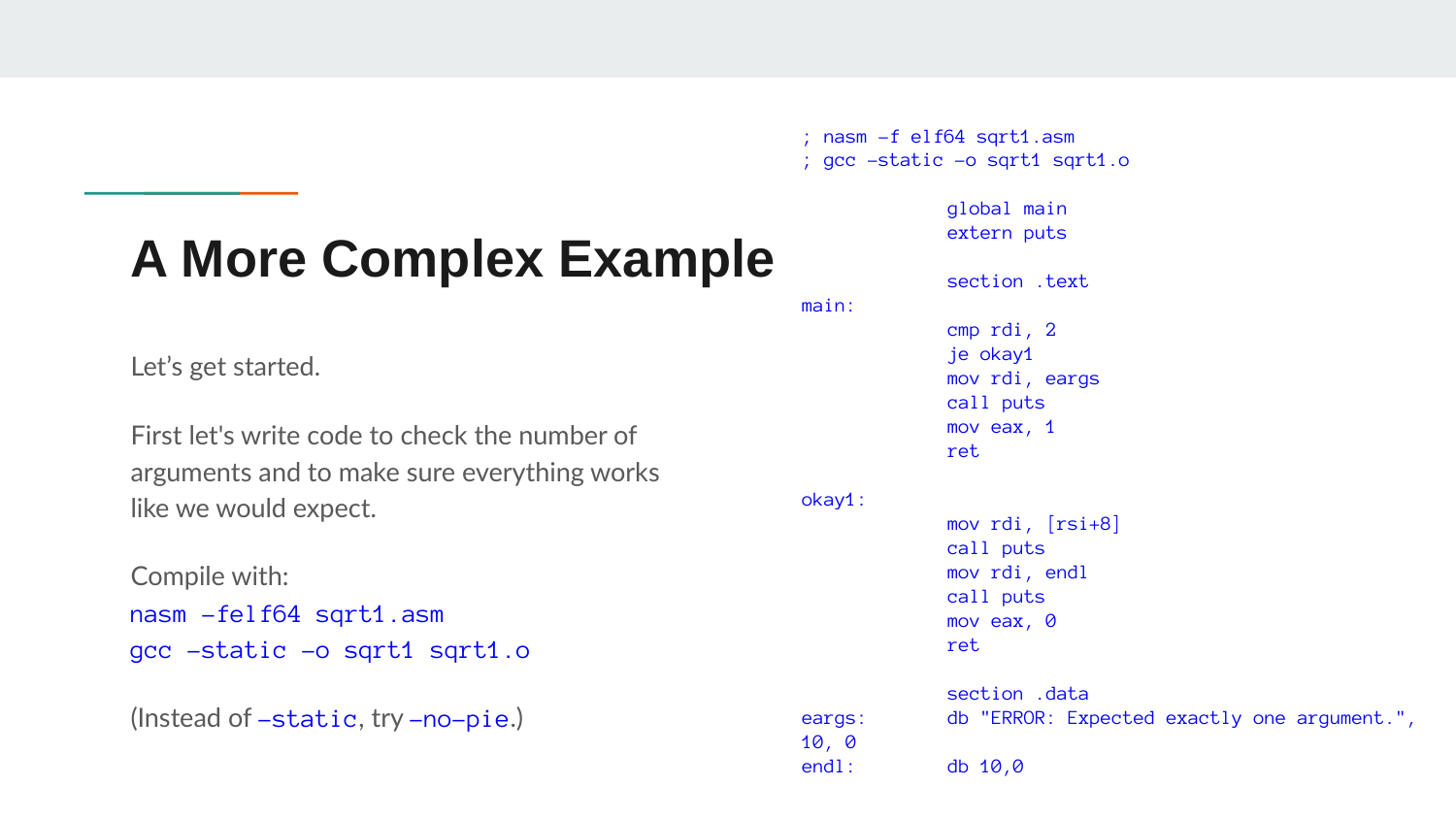

; nasm -f elf64 sqrt1.asm
; gcc -static -o sqrt1 sqrt1.o

	global main
	extern puts

	section .text
main:
	cmp rdi, 2
	je okay1
	mov rdi, eargs
	call puts
	mov eax, 1
	ret

okay1:
	mov rdi, [rsi+8]
	call puts
	mov rdi, endl
	call puts
	mov eax, 0
	ret

	section .data
eargs:	db "ERROR: Expected exactly one argument.", 10, 0
endl:	db 10,0
# A More Complex Example
Let’s get started.
First let's write code to check the number of arguments and to make sure everything works like we would expect.
Compile with:
nasm -felf64 sqrt1.asm
gcc -static -o sqrt1 sqrt1.o
(Instead of -static, try -no-pie.)